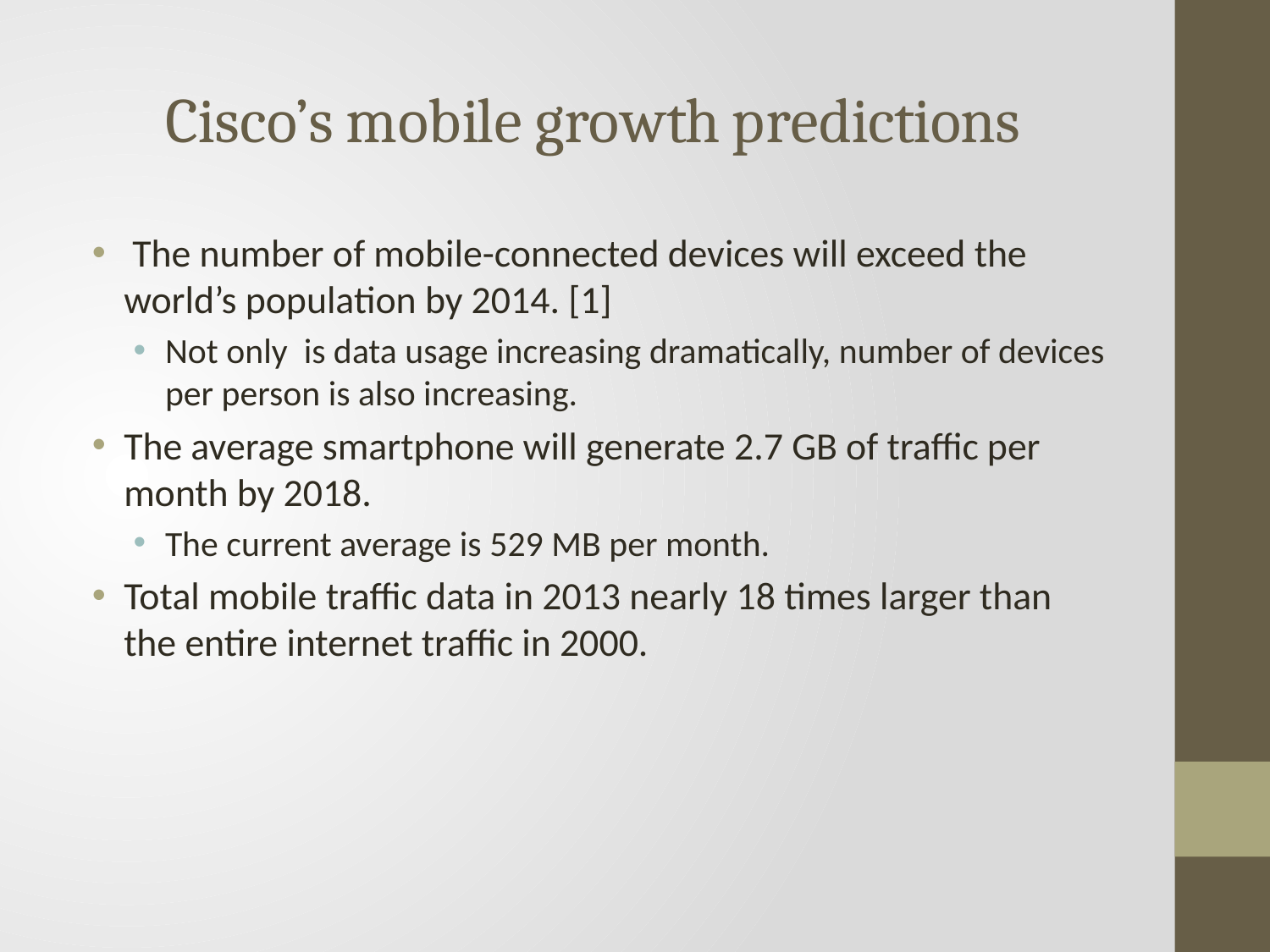

# Cisco’s mobile growth predictions
 The number of mobile-connected devices will exceed the world’s population by 2014. [1]
Not only  is data usage increasing dramatically, number of devices per person is also increasing.
The average smartphone will generate 2.7 GB of traffic per month by 2018.
The current average is 529 MB per month.
Total mobile traffic data in 2013 nearly 18 times larger than the entire internet traffic in 2000.